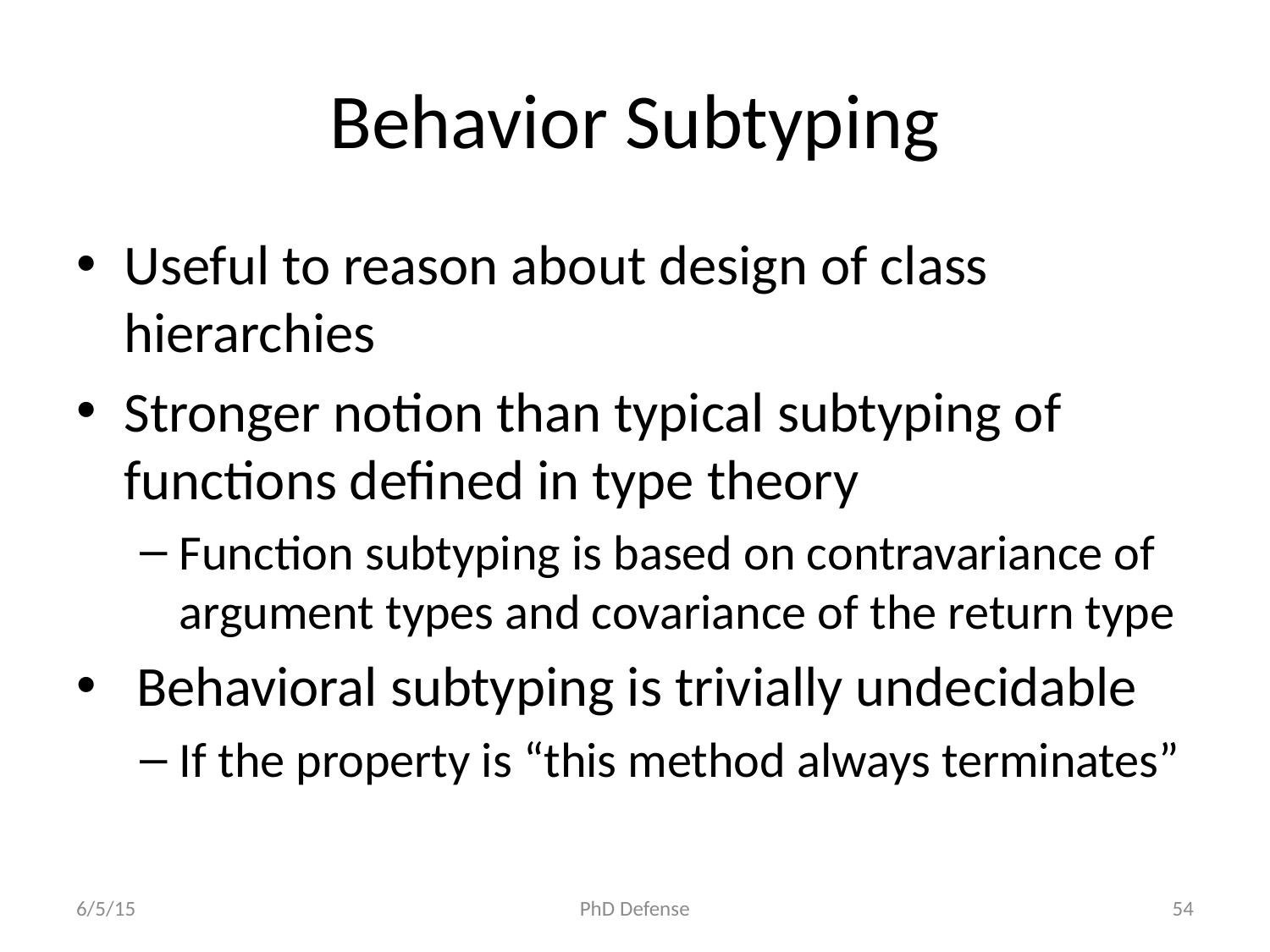

# Behavior Subtyping
Useful to reason about design of class hierarchies
Stronger notion than typical subtyping of functions defined in type theory
Function subtyping is based on contravariance of argument types and covariance of the return type
 Behavioral subtyping is trivially undecidable
If the property is “this method always terminates”

6/5/15
PhD Defense
54